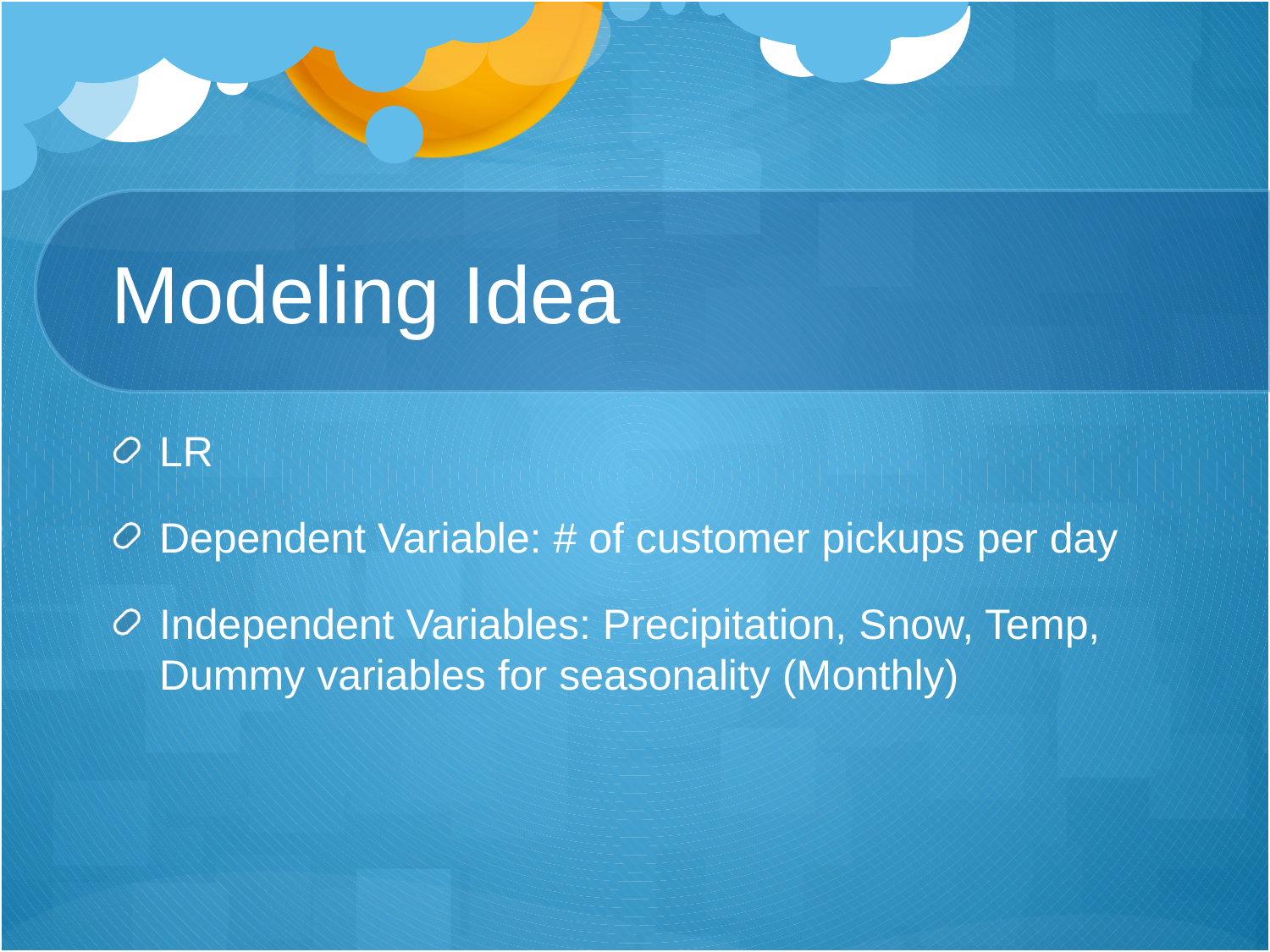

# Modeling Idea
LR
Dependent Variable: # of customer pickups per day
Independent Variables: Precipitation, Snow, Temp, Dummy variables for seasonality (Monthly)